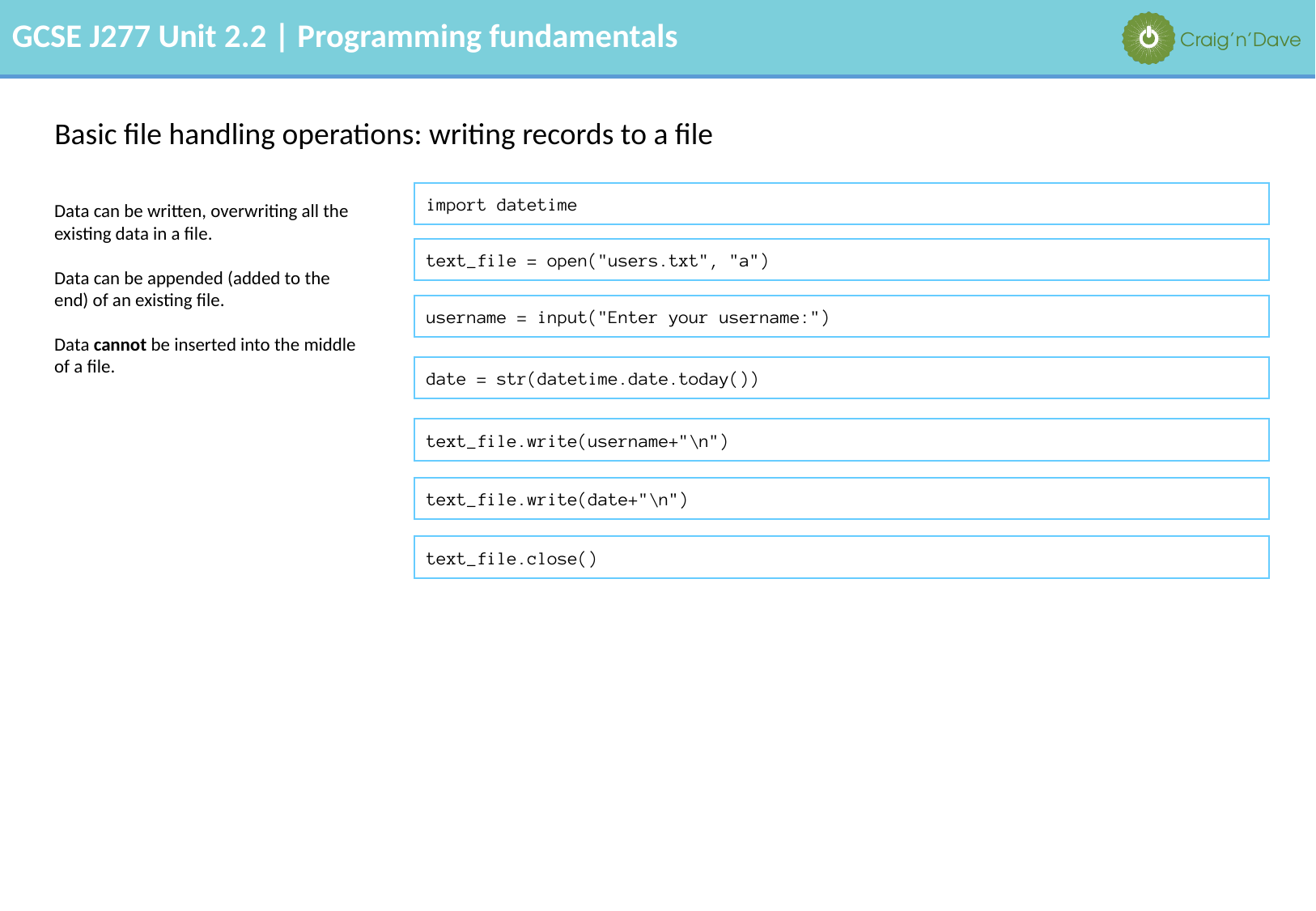

# Basic file handling operations: writing records to a file
import datetime
Data can be written, overwriting all the existing data in a file.

Data can be appended (added to the end) of an existing file.

Data cannot be inserted into the middle of a file.
text_file = open("users.txt", "a")
username = input("Enter your username:")
date = str(datetime.date.today())
text_file.write(username+"\n")
text_file.write(date+"\n")
text_file.close()